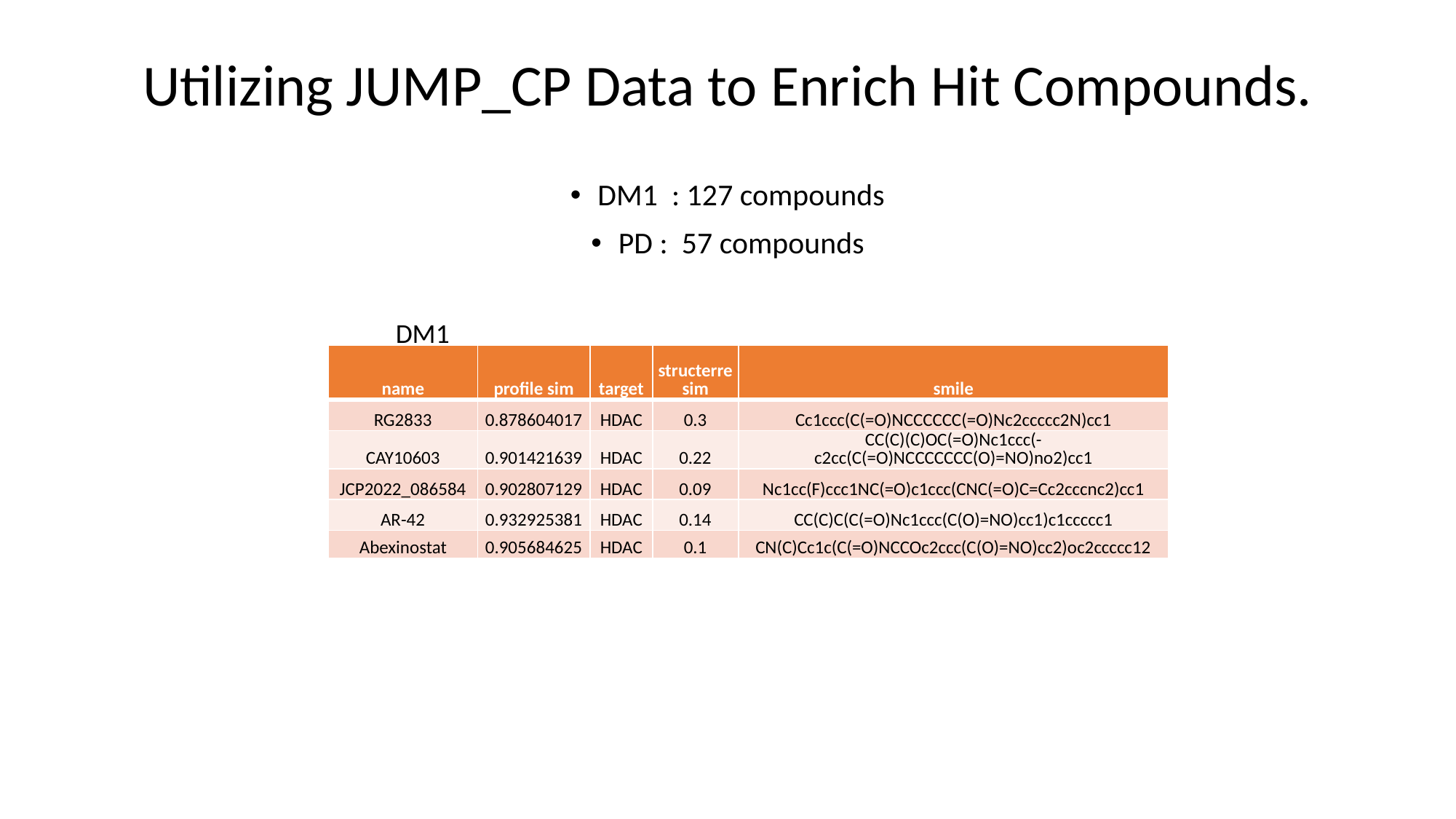

# Utilizing JUMP_CP Data to Enrich Hit Compounds.
DM1  : 127 compounds
PD :  57 compounds

DM1
| name | profile sim | target | structerre sim | smile |
| --- | --- | --- | --- | --- |
| RG2833 | 0.878604017 | HDAC | 0.3 | Cc1ccc(C(=O)NCCCCCC(=O)Nc2ccccc2N)cc1 |
| CAY10603 | 0.901421639 | HDAC | 0.22 | CC(C)(C)OC(=O)Nc1ccc(-c2cc(C(=O)NCCCCCCC(O)=NO)no2)cc1 |
| JCP2022\_086584 | 0.902807129 | HDAC | 0.09 | Nc1cc(F)ccc1NC(=O)c1ccc(CNC(=O)C=Cc2cccnc2)cc1 |
| AR-42 | 0.932925381 | HDAC | 0.14 | CC(C)C(C(=O)Nc1ccc(C(O)=NO)cc1)c1ccccc1 |
| Abexinostat | 0.905684625 | HDAC | 0.1 | CN(C)Cc1c(C(=O)NCCOc2ccc(C(O)=NO)cc2)oc2ccccc12 |